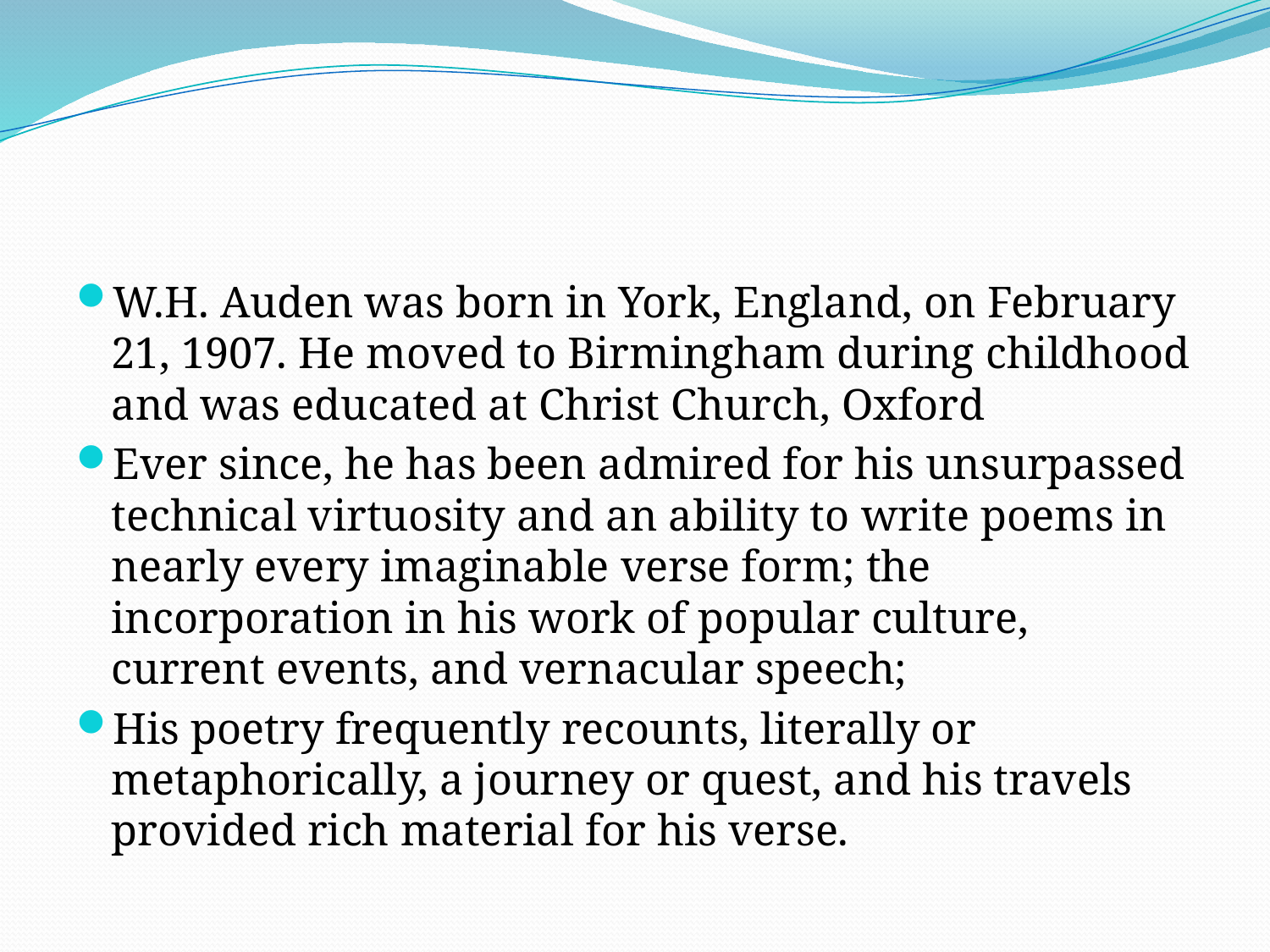

#
W.H. Auden was born in York, England, on February 21, 1907. He moved to Birmingham during childhood and was educated at Christ Church, Oxford
Ever since, he has been admired for his unsurpassed technical virtuosity and an ability to write poems in nearly every imaginable verse form; the incorporation in his work of popular culture, current events, and vernacular speech;
His poetry frequently recounts, literally or metaphorically, a journey or quest, and his travels provided rich material for his verse.